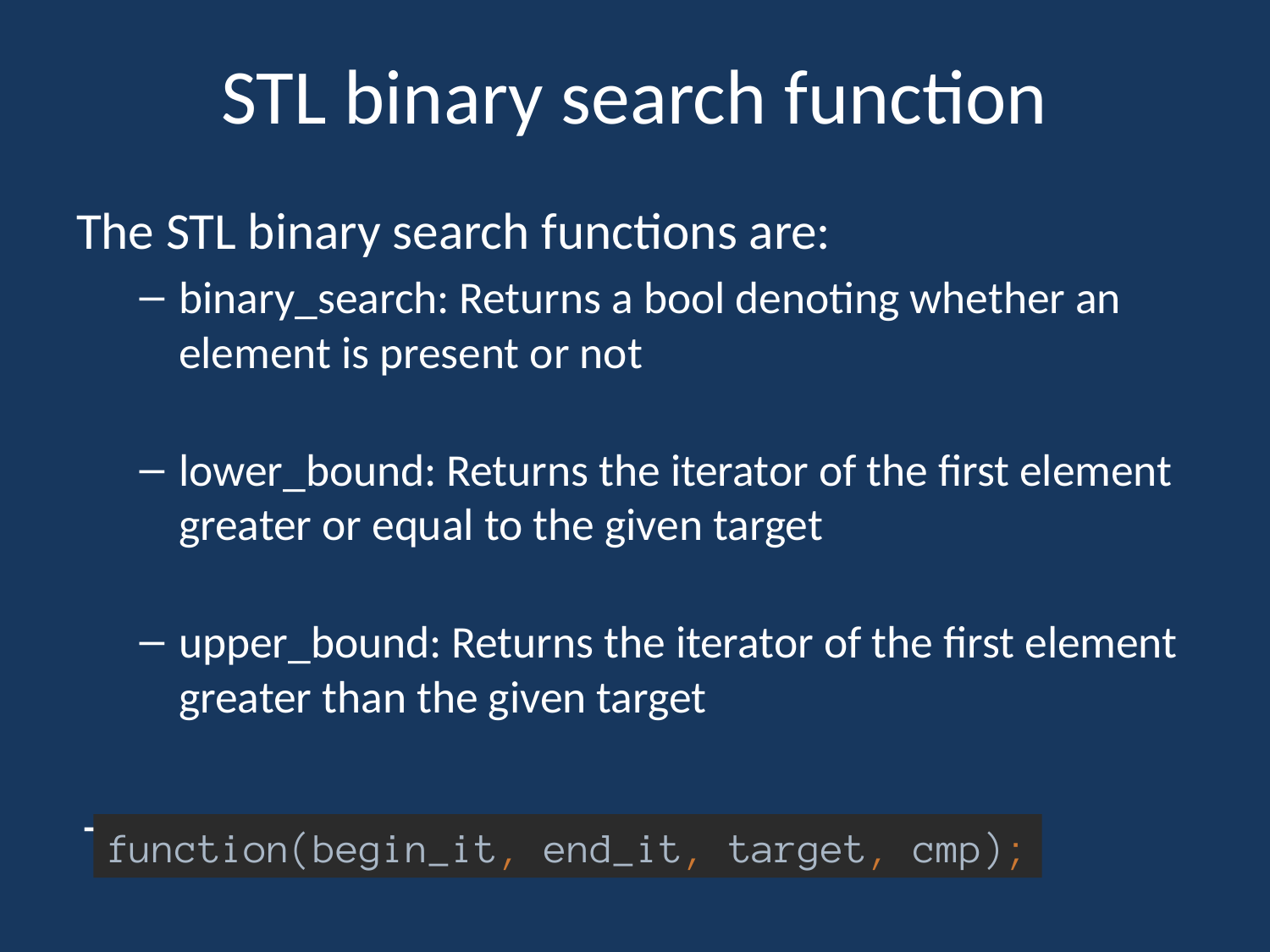

# STL binary search function
The STL binary search functions are:
binary_search: Returns a bool denoting whether an element is present or not
lower_bound: Returns the iterator of the first element greater or equal to the given target
upper_bound: Returns the iterator of the first element greater than the given target

The syntax for all of them is similar to:

function(begin_it, end_it, target, cmp);